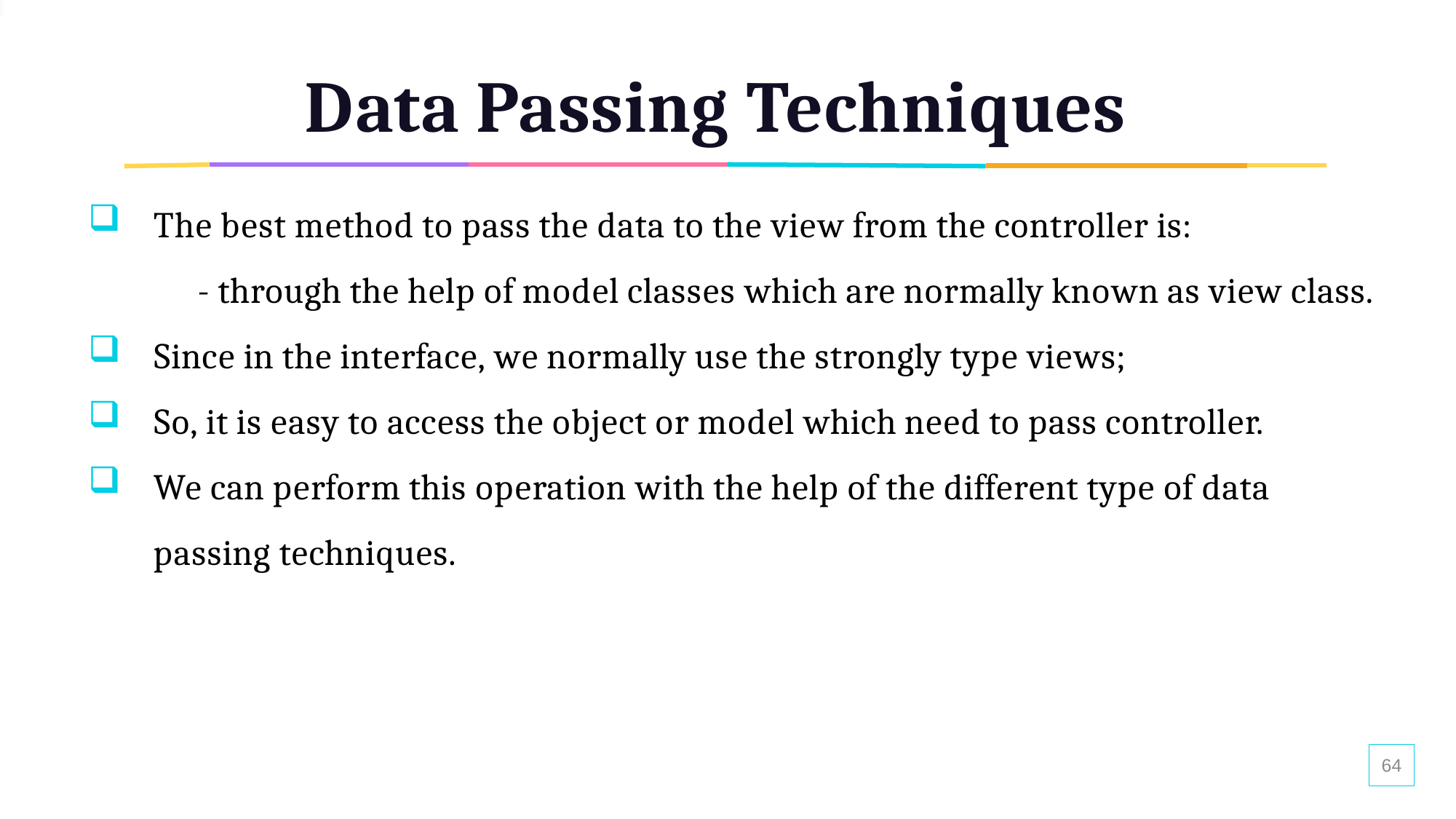

# Data Passing Techniques
The best method to pass the data to the view from the controller is:
	- through the help of model classes which are normally known as view class.
Since in the interface, we normally use the strongly type views;
So, it is easy to access the object or model which need to pass controller.
We can perform this operation with the help of the different type of data passing techniques.
64